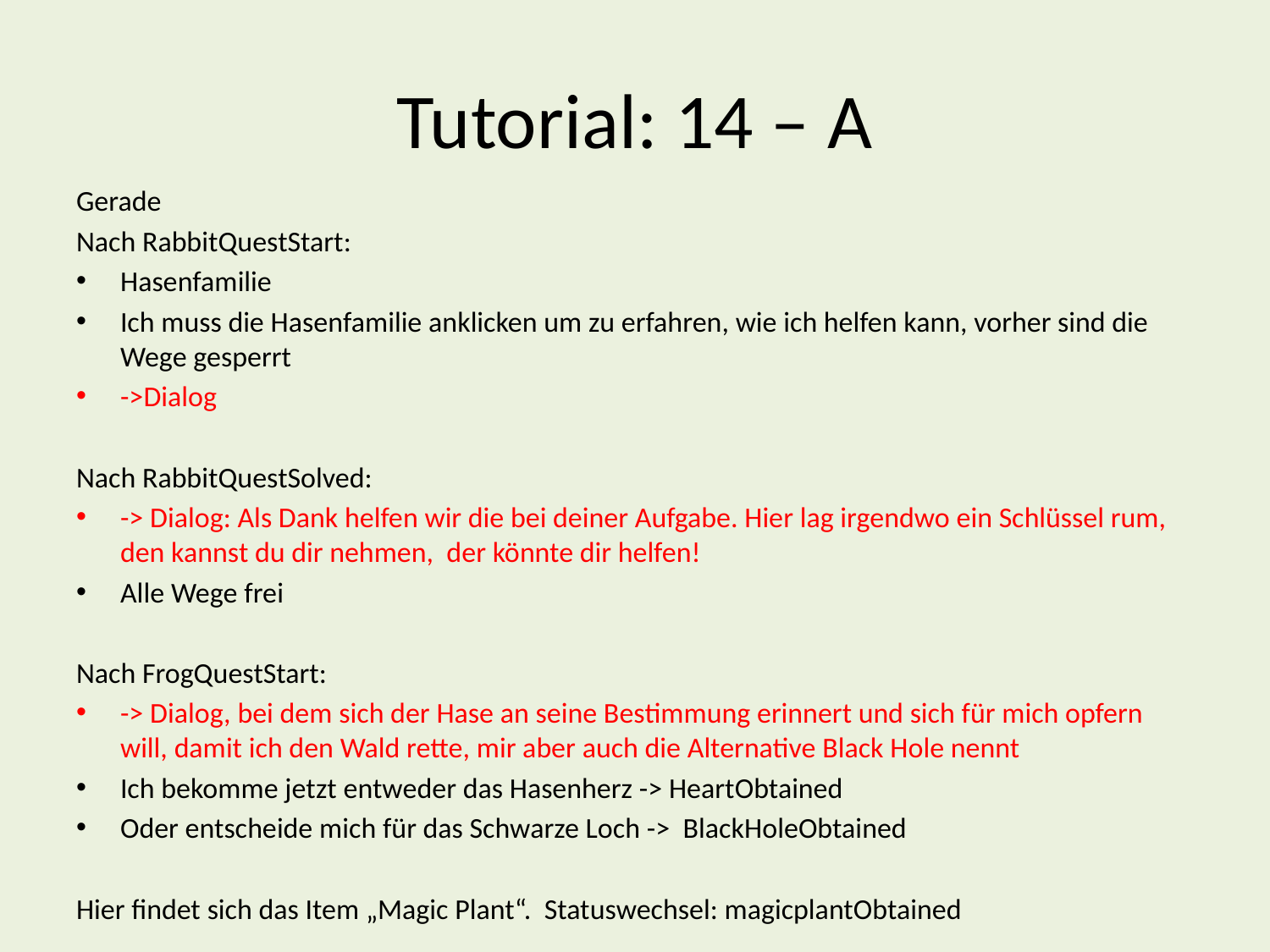

# Tutorial: 14 – A
Gerade
Nach RabbitQuestStart:
Hasenfamilie
Ich muss die Hasenfamilie anklicken um zu erfahren, wie ich helfen kann, vorher sind die Wege gesperrt
->Dialog

Nach RabbitQuestSolved:
-> Dialog: Als Dank helfen wir die bei deiner Aufgabe. Hier lag irgendwo ein Schlüssel rum, den kannst du dir nehmen,  der könnte dir helfen!
Alle Wege frei

Nach FrogQuestStart:
-> Dialog, bei dem sich der Hase an seine Bestimmung erinnert und sich für mich opfern will, damit ich den Wald rette, mir aber auch die Alternative Black Hole nennt
Ich bekomme jetzt entweder das Hasenherz -> HeartObtained
Oder entscheide mich für das Schwarze Loch ->  BlackHoleObtained

Hier findet sich das Item „Magic Plant“.  Statuswechsel: magicplantObtained